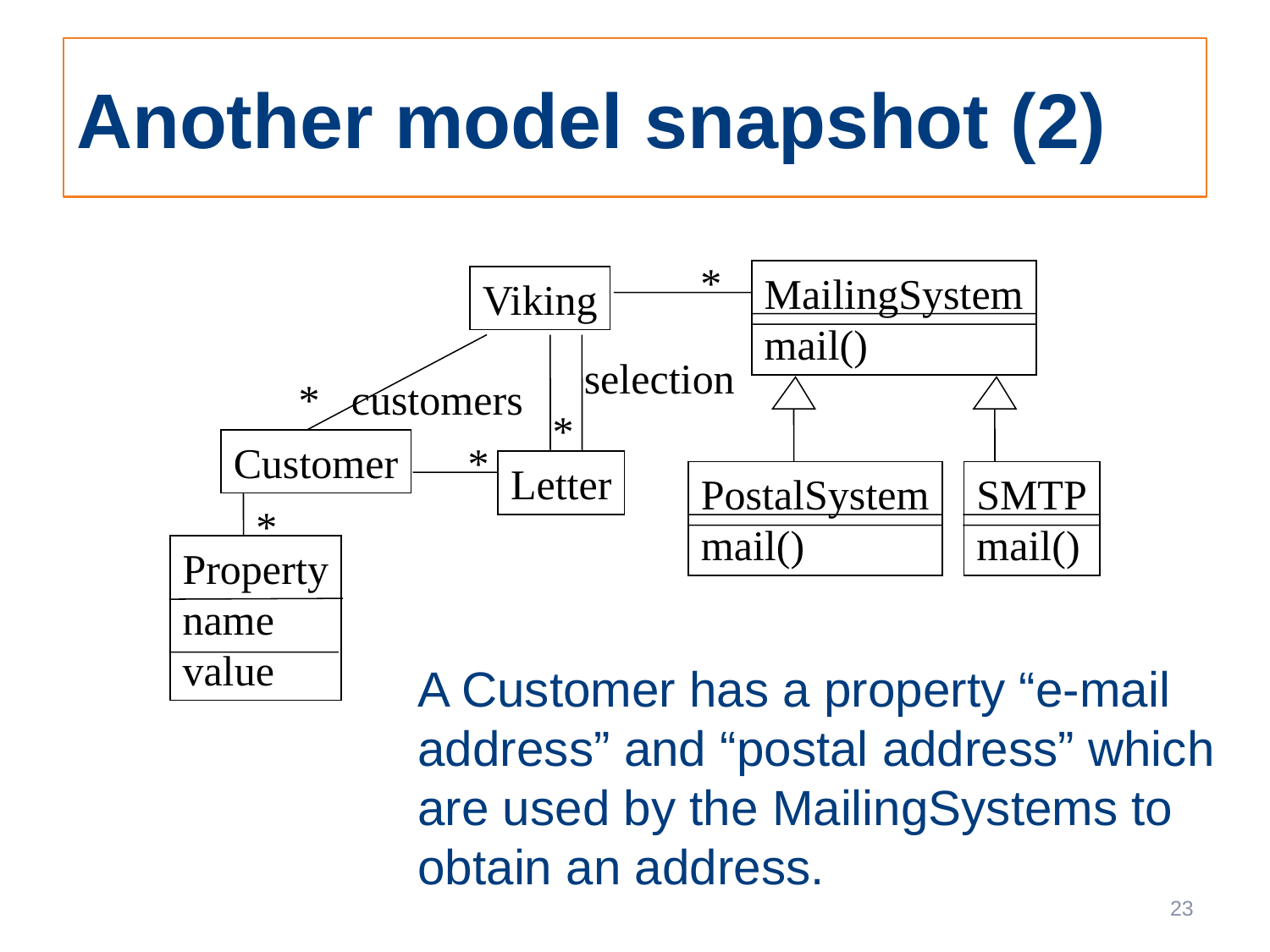

# Another model snapshot (2)
*
MailingSystem
mail()
Viking

selection
*
customers

*

Customer
*
Letter
PostalSystem
mail()
SMTP
mail()

*

Property
name
value

A Customer has a property “e-mail address” and “postal address” which are used by the MailingSystems to obtain an address.

23